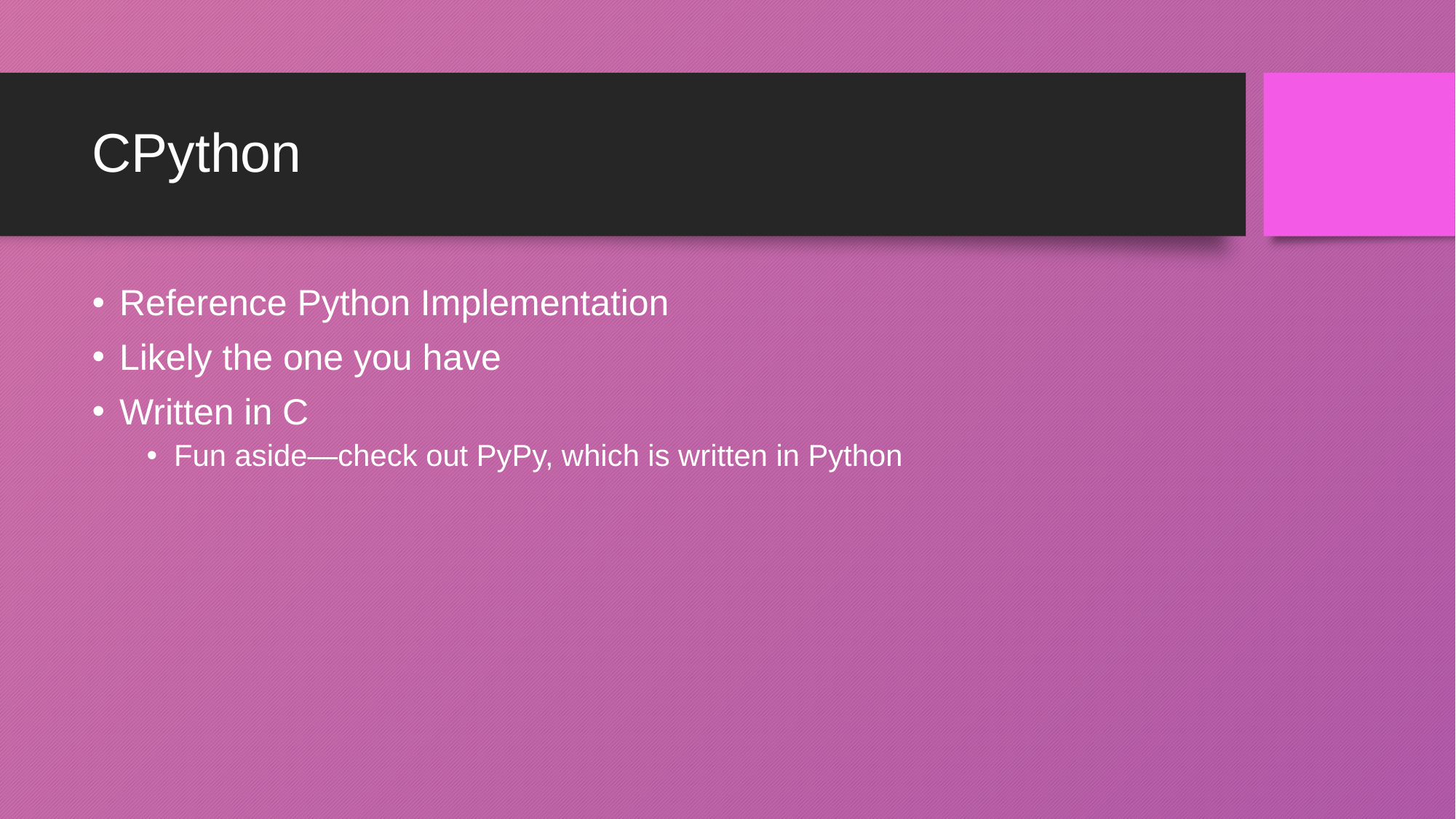

# CPython
Reference Python Implementation
Likely the one you have
Written in C
Fun aside—check out PyPy, which is written in Python